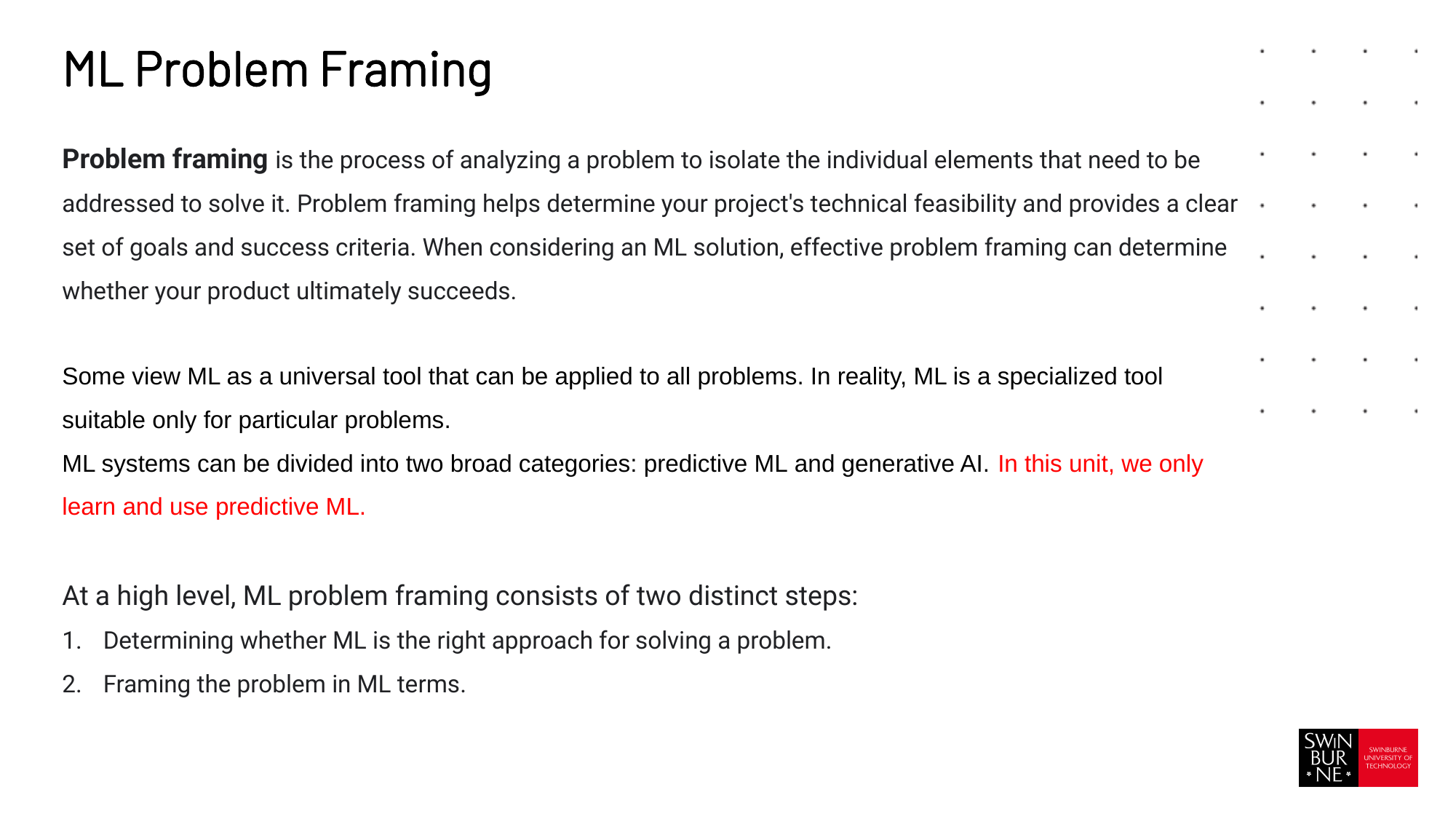

# ML Problem Framing
Problem framing is the process of analyzing a problem to isolate the individual elements that need to be addressed to solve it. Problem framing helps determine your project's technical feasibility and provides a clear set of goals and success criteria. When considering an ML solution, effective problem framing can determine whether your product ultimately succeeds.
Some view ML as a universal tool that can be applied to all problems. In reality, ML is a specialized tool suitable only for particular problems.
ML systems can be divided into two broad categories: predictive ML and generative AI. In this unit, we only learn and use predictive ML.
At a high level, ML problem framing consists of two distinct steps:
Determining whether ML is the right approach for solving a problem.
Framing the problem in ML terms.